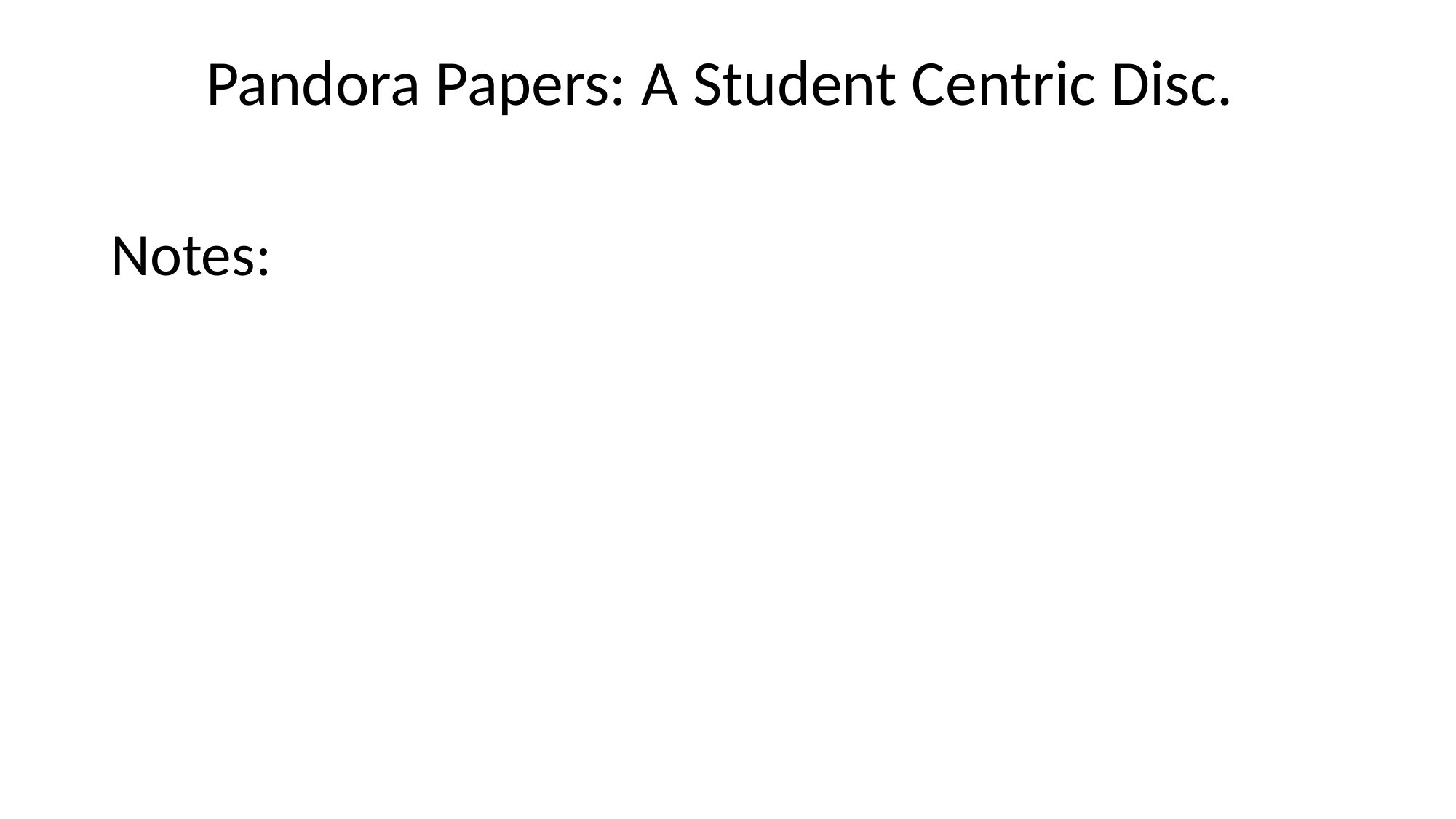

# Pandora Papers: A Student Centric Disc.
Notes: